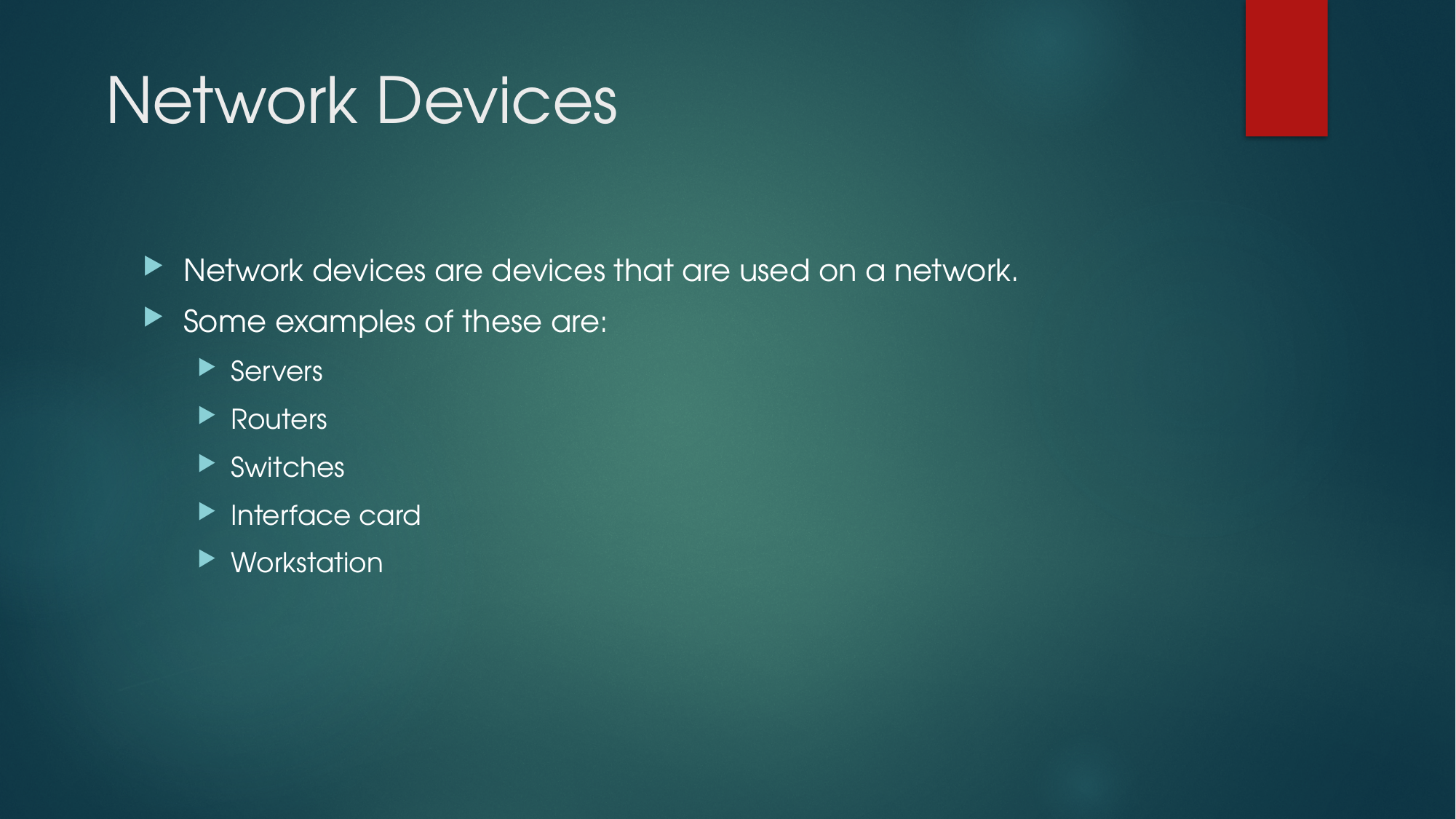

# Network Devices
Network devices are devices that are used on a network.
Some examples of these are:
Servers
Routers
Switches
Interface card
Workstation